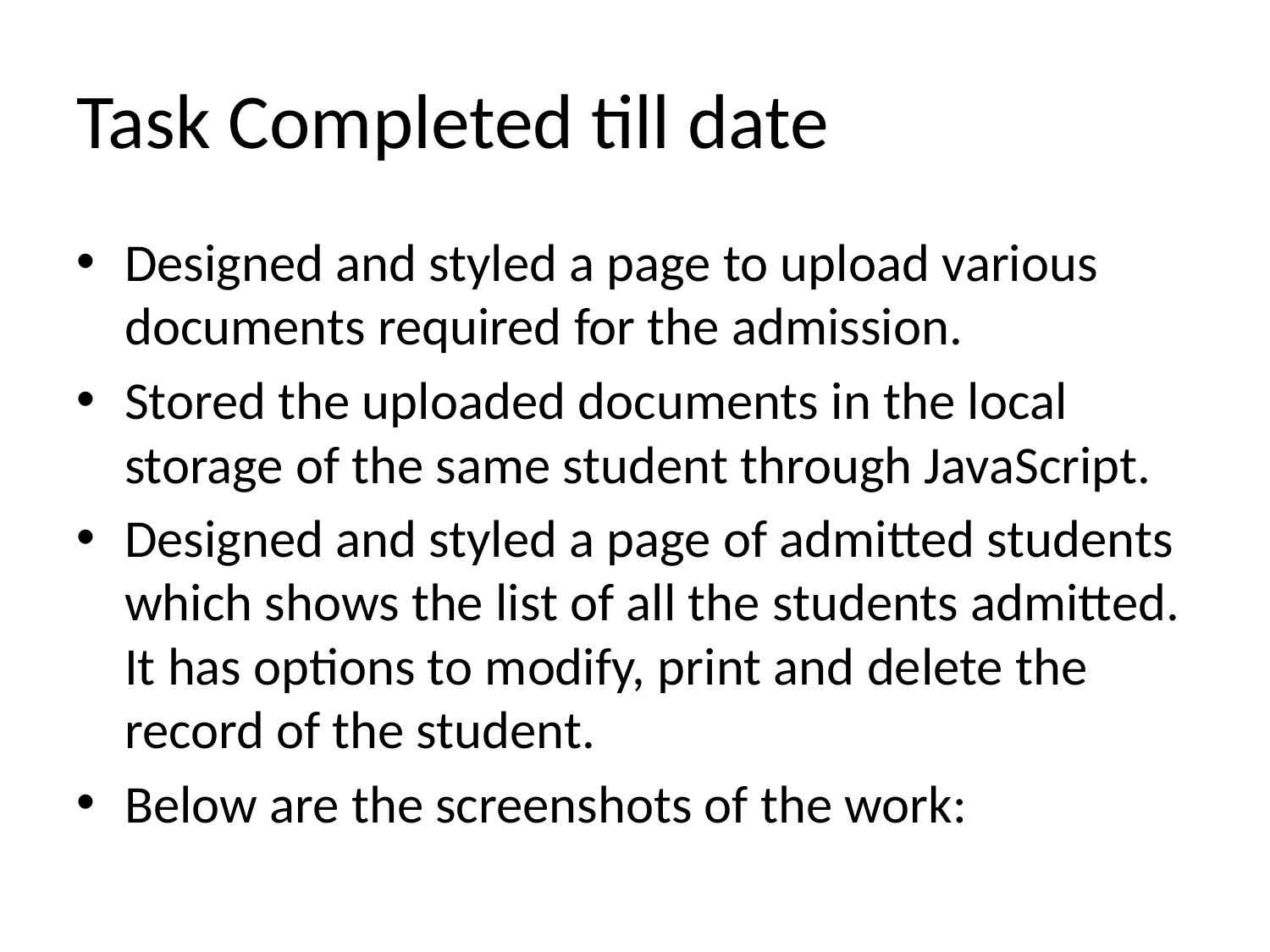

# Task Completed till date
Designed and styled a page to upload various documents required for the admission.
Stored the uploaded documents in the local storage of the same student through JavaScript.
Designed and styled a page of admitted students which shows the list of all the students admitted. It has options to modify, print and delete the record of the student.
Below are the screenshots of the work: